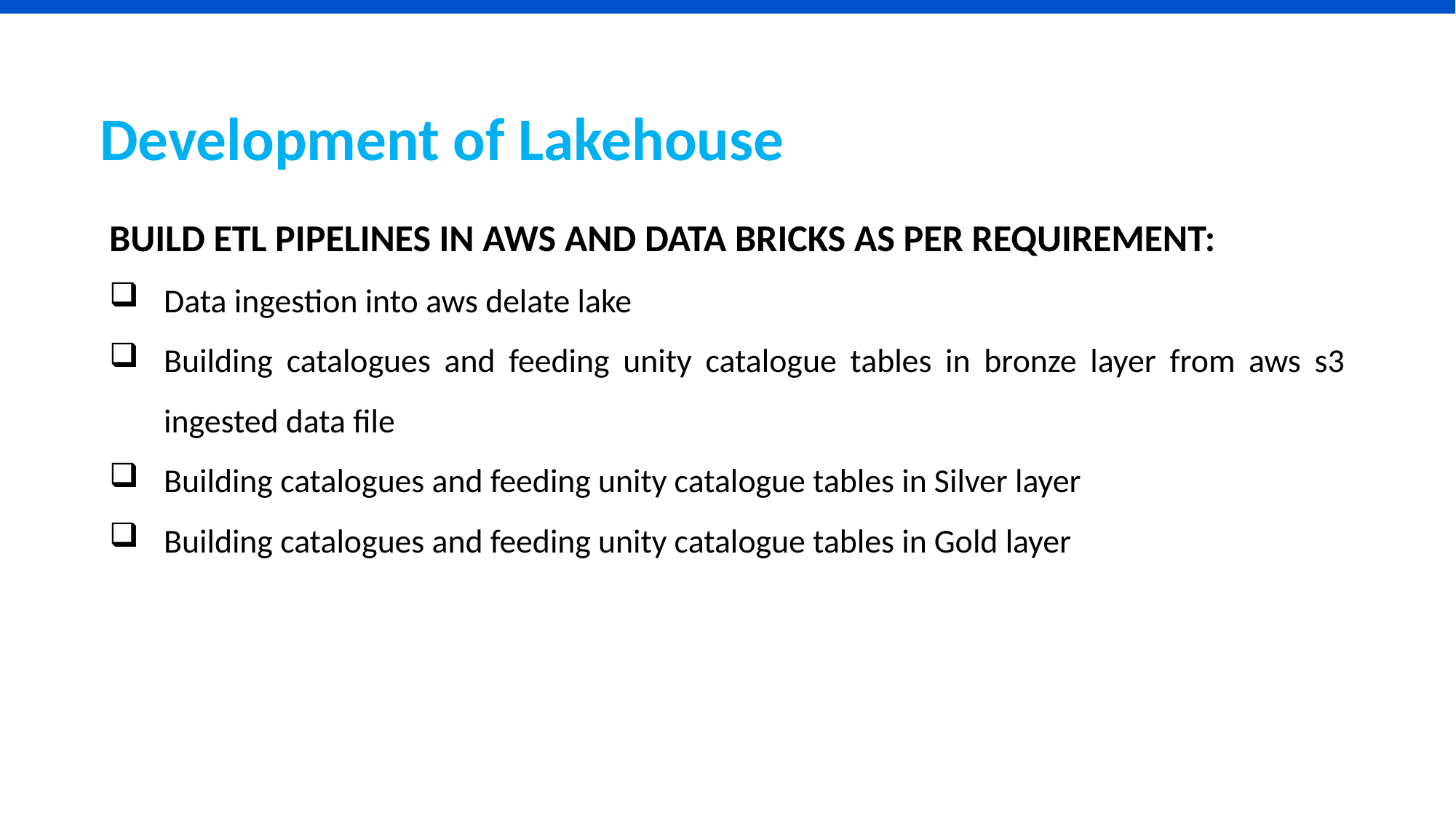

# Development of Lakehouse
BUILD ETL PIPELINES IN AWS AND DATA BRICKS AS PER REQUIREMENT:
Data ingestion into aws delate lake
Building catalogues and feeding unity catalogue tables in bronze layer from aws s3 ingested data file
Building catalogues and feeding unity catalogue tables in Silver layer
Building catalogues and feeding unity catalogue tables in Gold layer